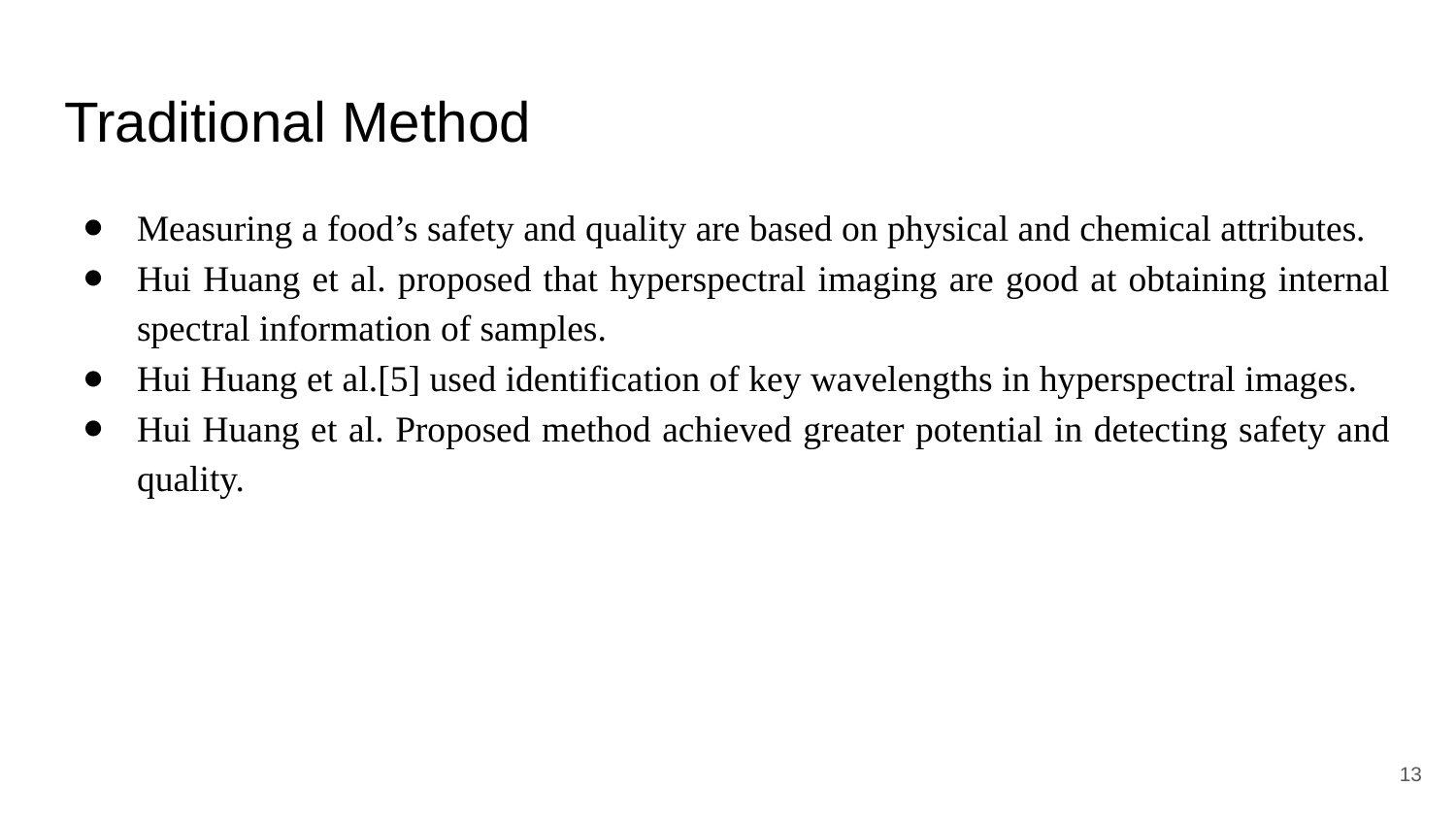

# Traditional Method
Measuring a food’s safety and quality are based on physical and chemical attributes.
Hui Huang et al. proposed that hyperspectral imaging are good at obtaining internal spectral information of samples.
Hui Huang et al.[5] used identification of key wavelengths in hyperspectral images.
Hui Huang et al. Proposed method achieved greater potential in detecting safety and quality.
13